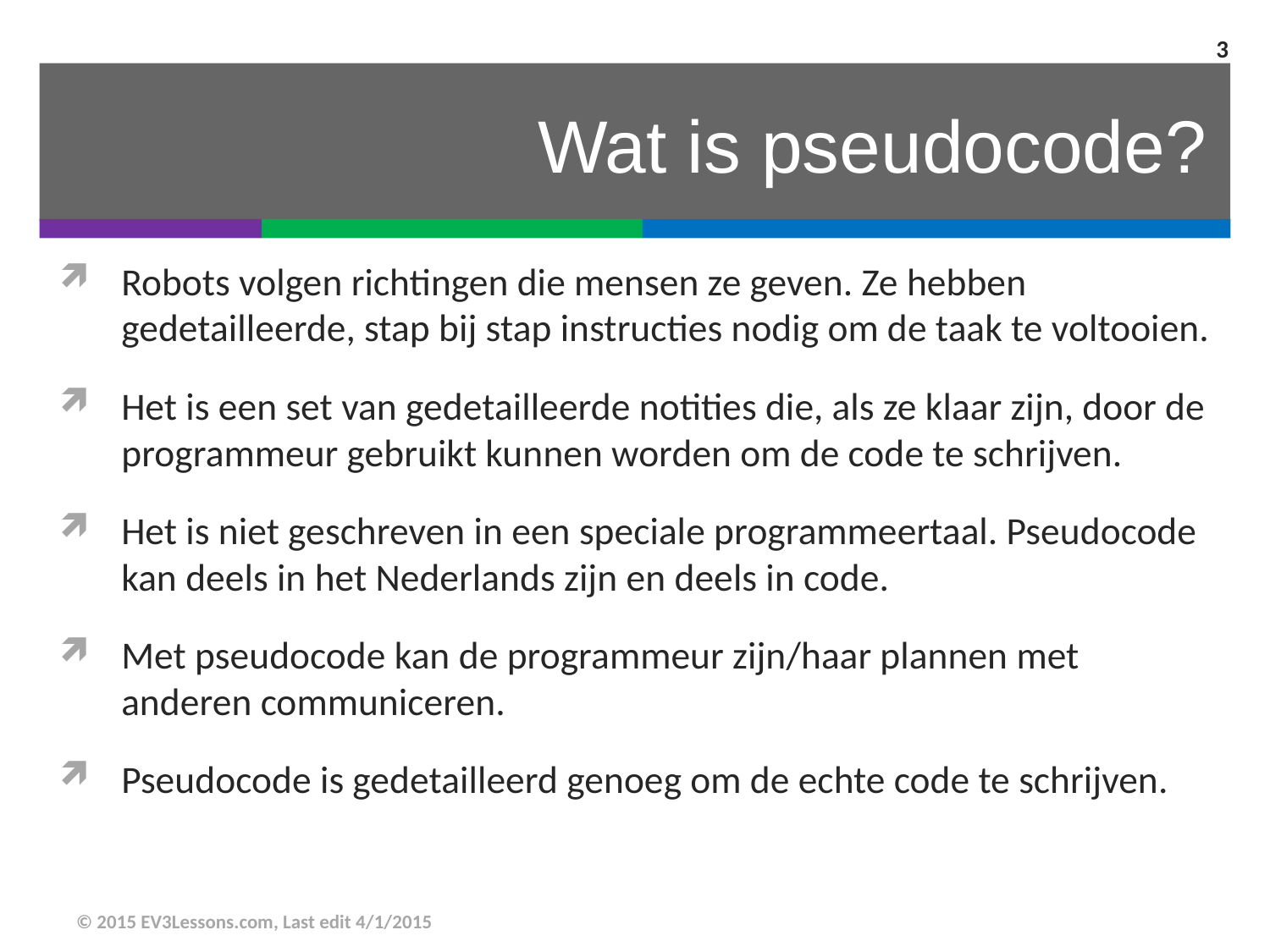

3
# Wat is pseudocode?
Robots volgen richtingen die mensen ze geven. Ze hebben gedetailleerde, stap bij stap instructies nodig om de taak te voltooien.
Het is een set van gedetailleerde notities die, als ze klaar zijn, door de programmeur gebruikt kunnen worden om de code te schrijven.
Het is niet geschreven in een speciale programmeertaal. Pseudocode kan deels in het Nederlands zijn en deels in code.
Met pseudocode kan de programmeur zijn/haar plannen met anderen communiceren.
Pseudocode is gedetailleerd genoeg om de echte code te schrijven.
© 2015 EV3Lessons.com, Last edit 4/1/2015